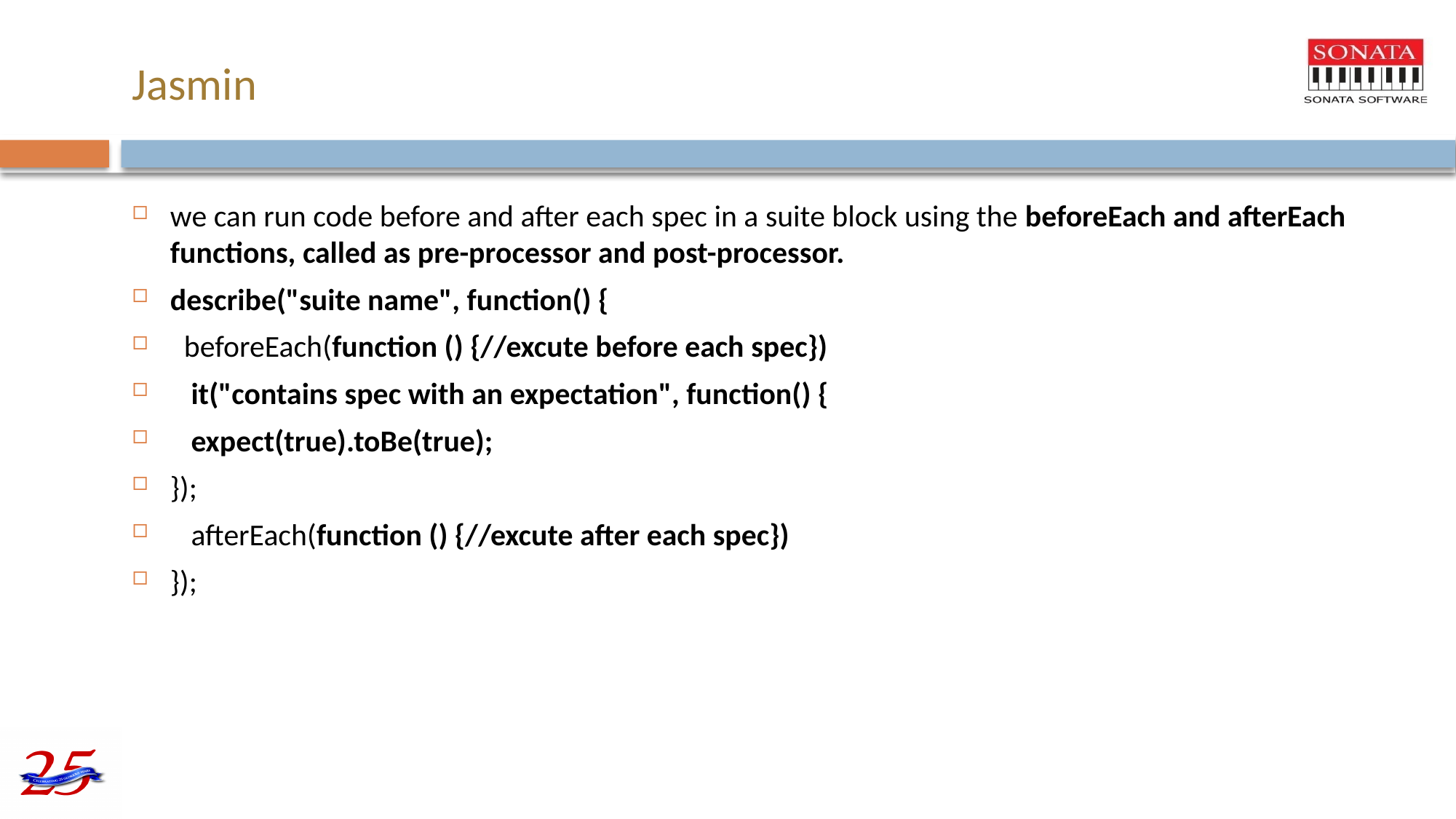

# Jasmin
we can run code before and after each spec in a suite block using the beforeEach and afterEach functions, called as pre-processor and post-processor.
describe("suite name", function() {
  beforeEach(function () {//excute before each spec})
   it("contains spec with an expectation", function() {
   expect(true).toBe(true);
});
   afterEach(function () {//excute after each spec})
});